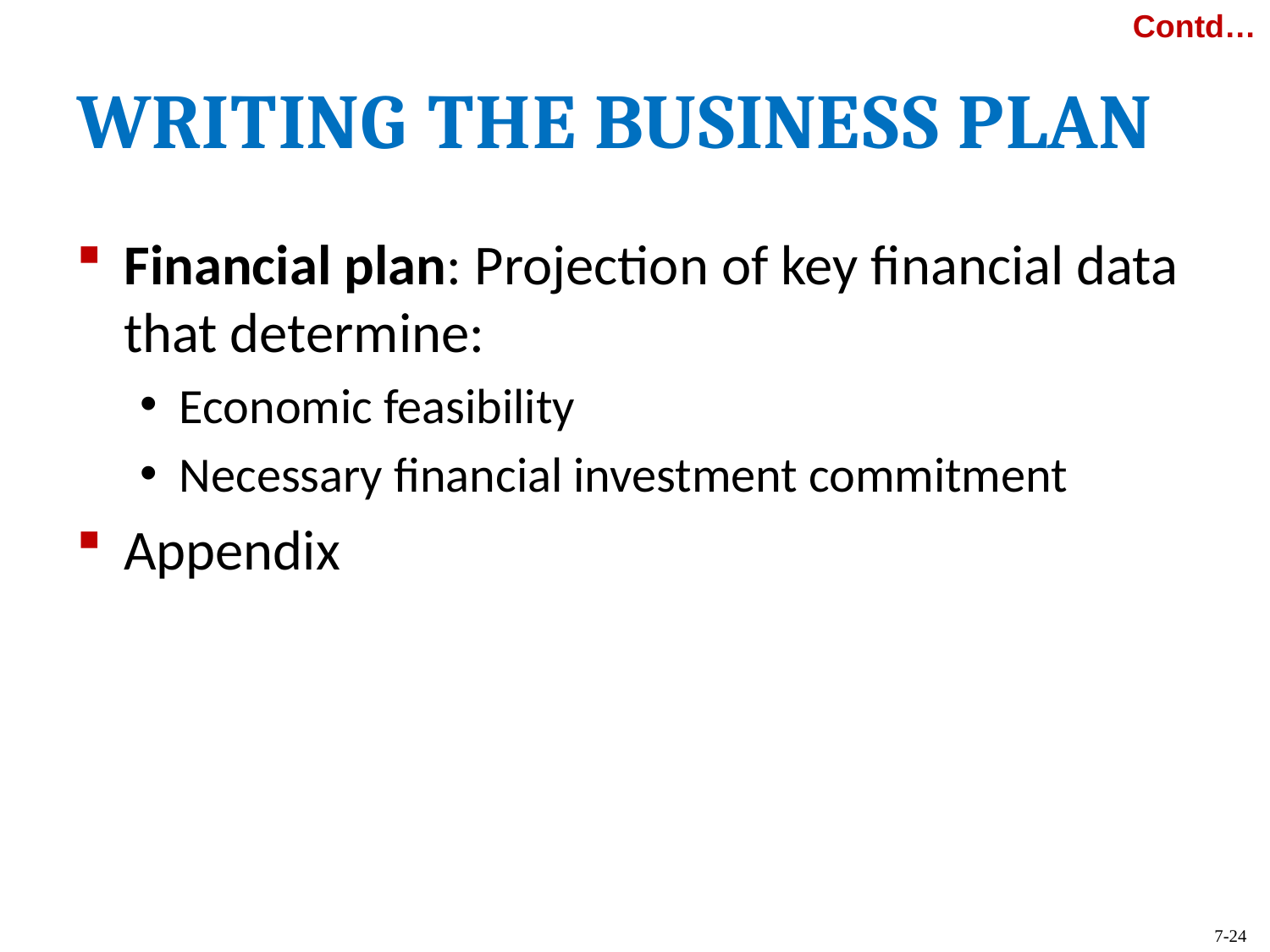

WRITING THE BUSINESS PLAN
Financial plan: Projection of key financial data that determine:
Economic feasibility
Necessary financial investment commitment
Appendix
Contd…